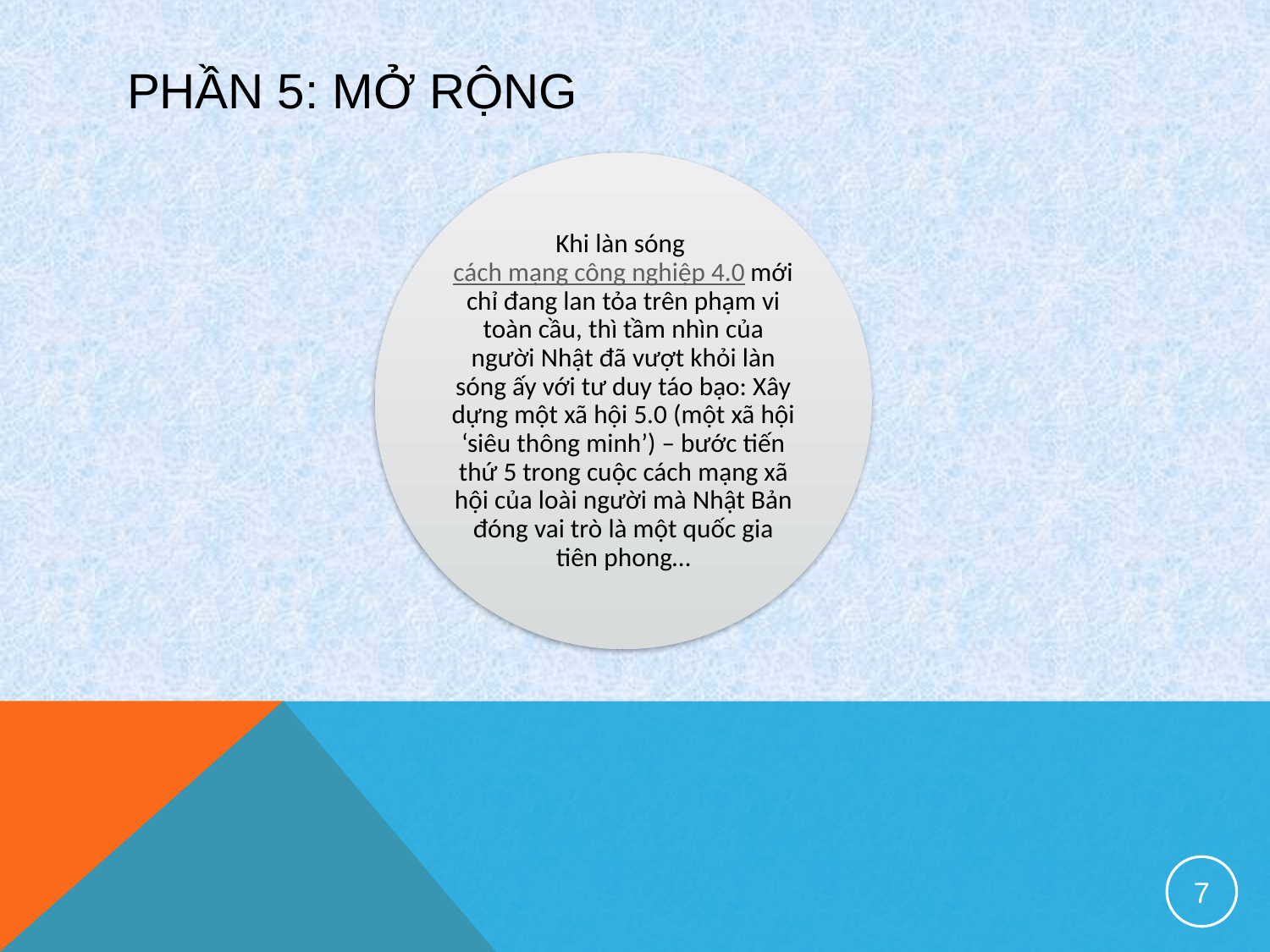

# pHẦN 5: MỞ RỘNG
Khi làn sóng cách mạng công nghiệp 4.0 mới chỉ đang lan tỏa trên phạm vi toàn cầu, thì tầm nhìn của người Nhật đã vượt khỏi làn sóng ấy với tư duy táo bạo: Xây dựng một xã hội 5.0 (một xã hội ‘siêu thông minh’) – bước tiến thứ 5 trong cuộc cách mạng xã hội của loài người mà Nhật Bản đóng vai trò là một quốc gia tiên phong…
7